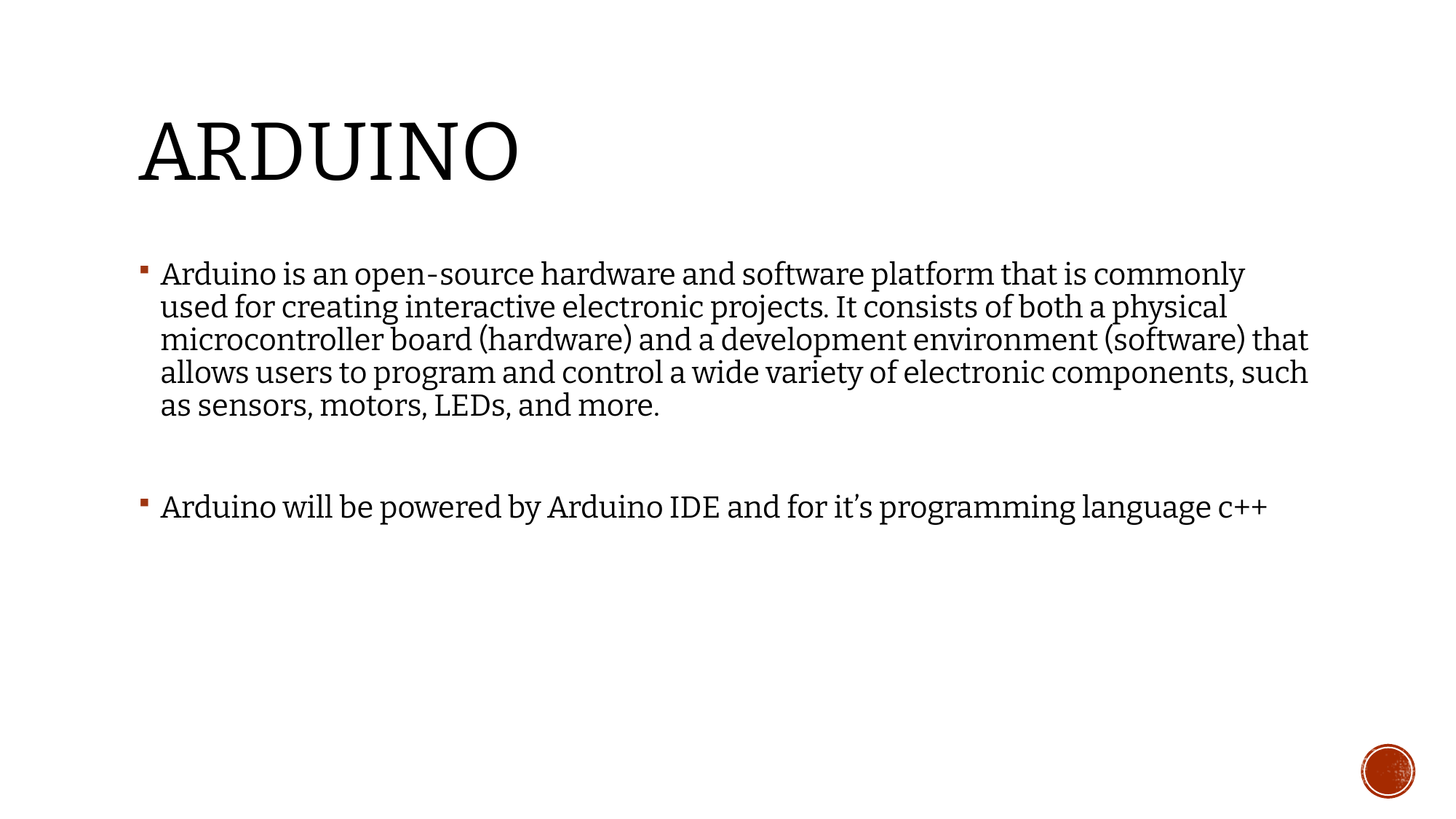

# Arduino
Arduino is an open-source hardware and software platform that is commonly used for creating interactive electronic projects. It consists of both a physical microcontroller board (hardware) and a development environment (software) that allows users to program and control a wide variety of electronic components, such as sensors, motors, LEDs, and more.

Arduino will be powered by Arduino IDE and for it’s programming language c++